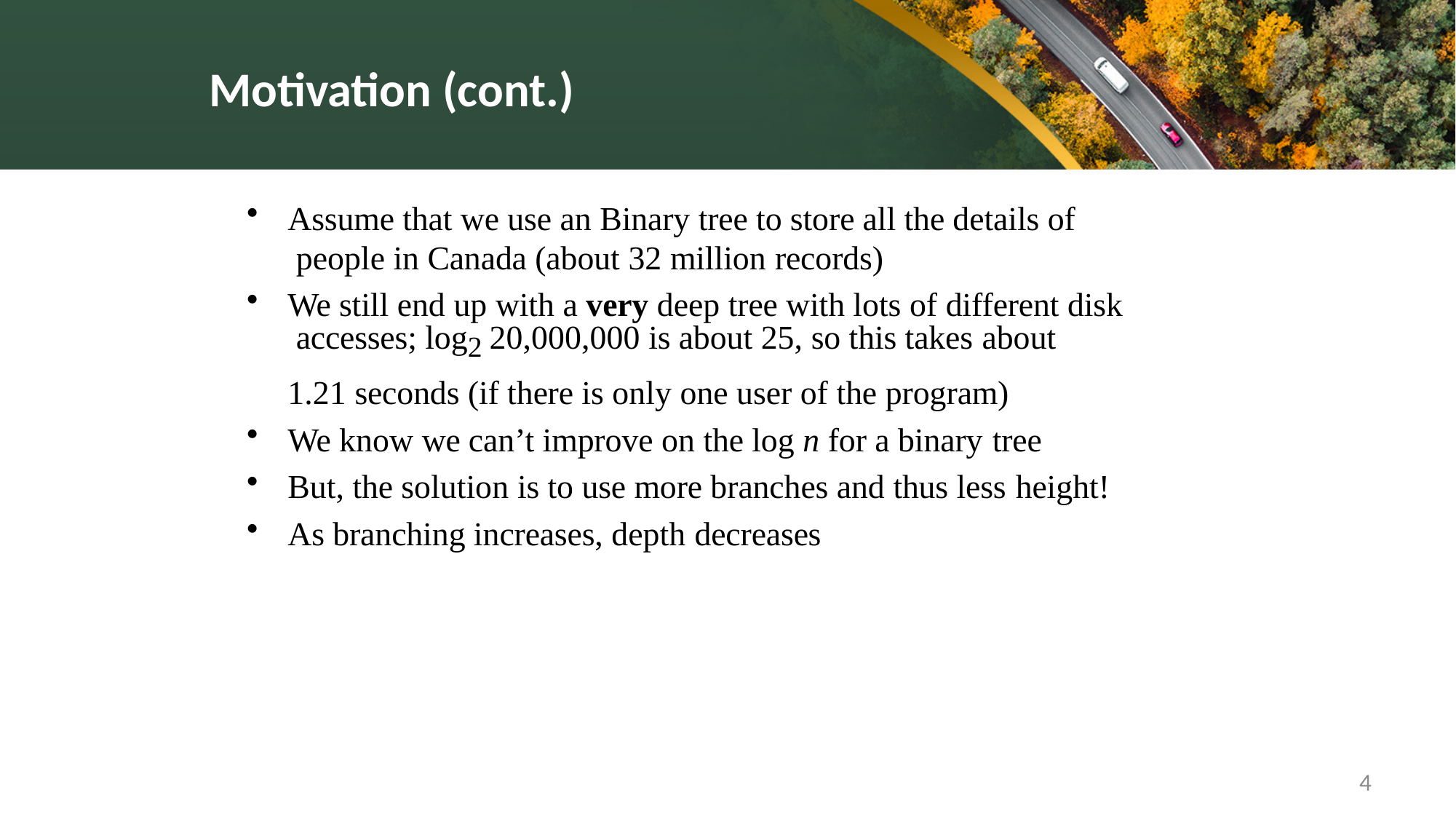

# Motivation (cont.)
Assume that we use an Binary tree to store all the details of  people in Canada (about 32 million records)
We still end up with a very deep tree with lots of different disk  accesses; log2 20,000,000 is about 25, so this takes about
1.21 seconds (if there is only one user of the program)
We know we can’t improve on the log n for a binary tree
But, the solution is to use more branches and thus less height!
As branching increases, depth decreases
4